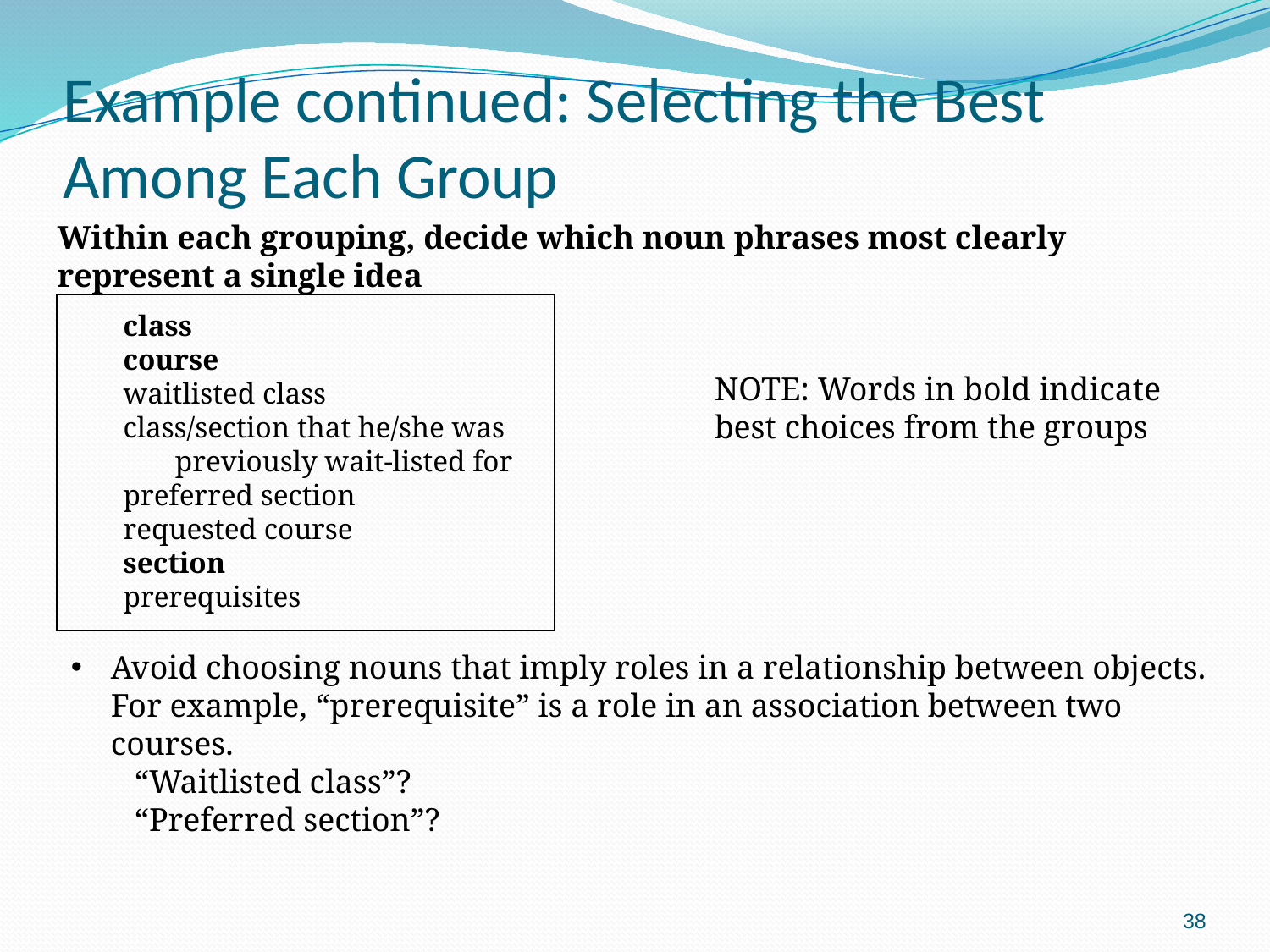

# Example continued: Selecting the Best Among Each Group
Within each grouping, decide which noun phrases most clearly represent a single idea

class
course
waitlisted class
class/section that he/she was
       previously wait-listed for
preferred section
requested course
section
prerequisites
NOTE: Words in bold indicate best choices from the groups

Avoid choosing nouns that imply roles in a relationship between objects. For example, “prerequisite” is a role in an association between two courses.
“Waitlisted class”?
“Preferred section”?
38